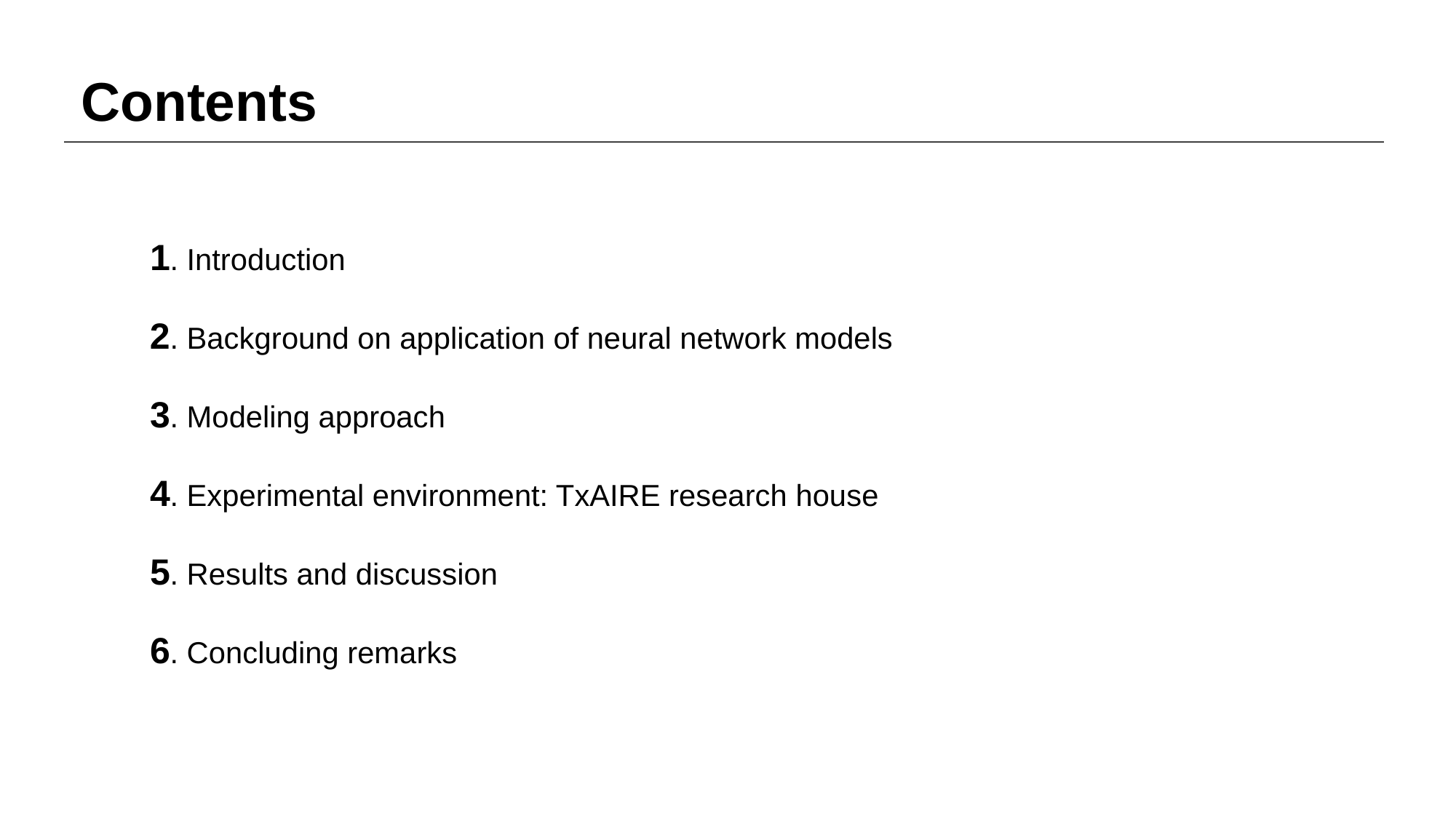

Contents
1. Introduction
2. Background on application of neural network models
3. Modeling approach
4. Experimental environment: TxAIRE research house
5. Results and discussion
6. Concluding remarks